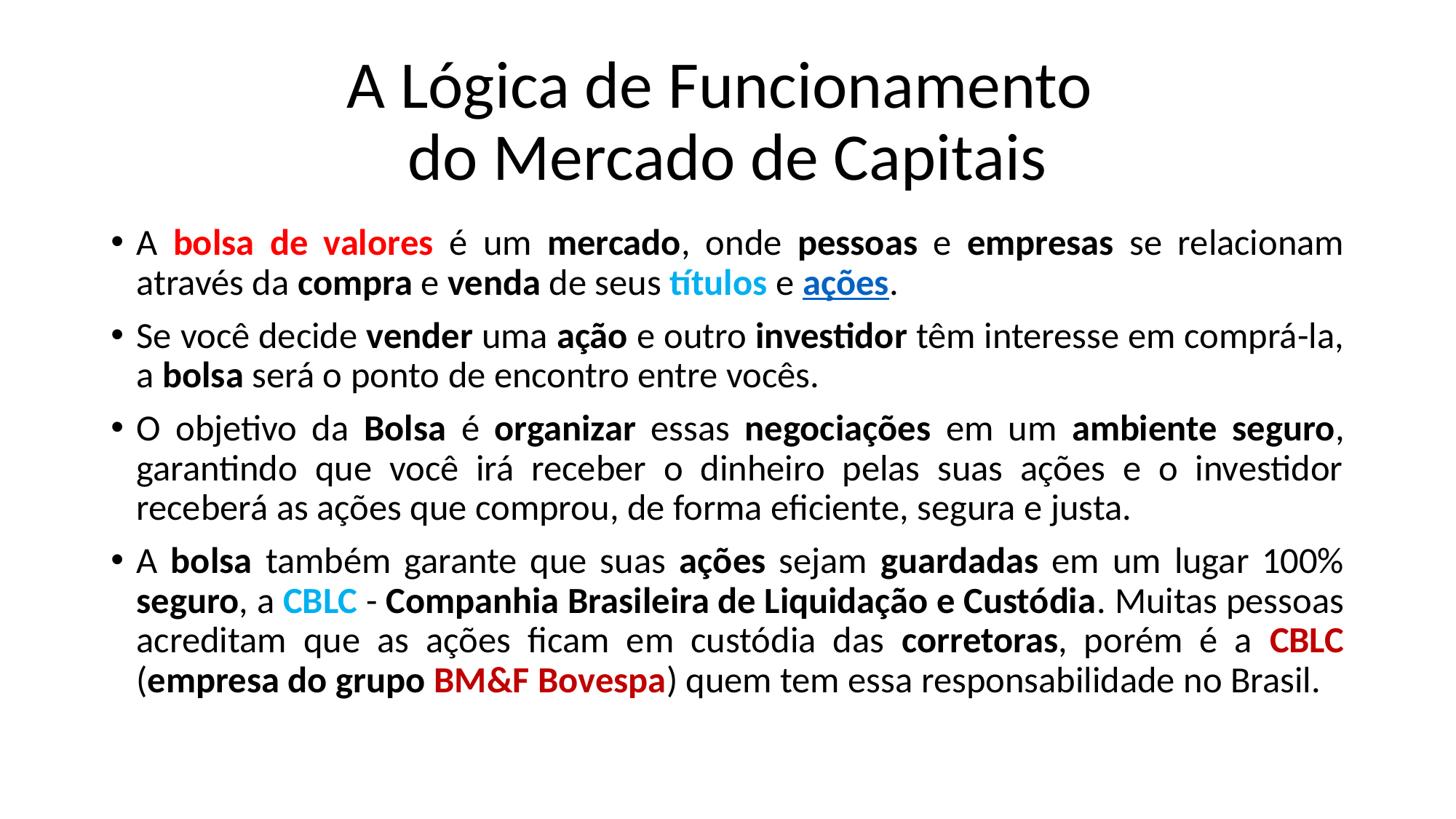

# A Lógica de Funcionamento do Mercado de Capitais
A bolsa de valores é um mercado, onde pessoas e empresas se relacionam através da compra e venda de seus títulos e ações.
Se você decide vender uma ação e outro investidor têm interesse em comprá-la, a bolsa será o ponto de encontro entre vocês.
O objetivo da Bolsa é organizar essas negociações em um ambiente seguro, garantindo que você irá receber o dinheiro pelas suas ações e o investidor receberá as ações que comprou, de forma eficiente, segura e justa.
A bolsa também garante que suas ações sejam guardadas em um lugar 100% seguro, a CBLC - Companhia Brasileira de Liquidação e Custódia. Muitas pessoas acreditam que as ações ficam em custódia das corretoras, porém é a CBLC (empresa do grupo BM&F Bovespa) quem tem essa responsabilidade no Brasil.